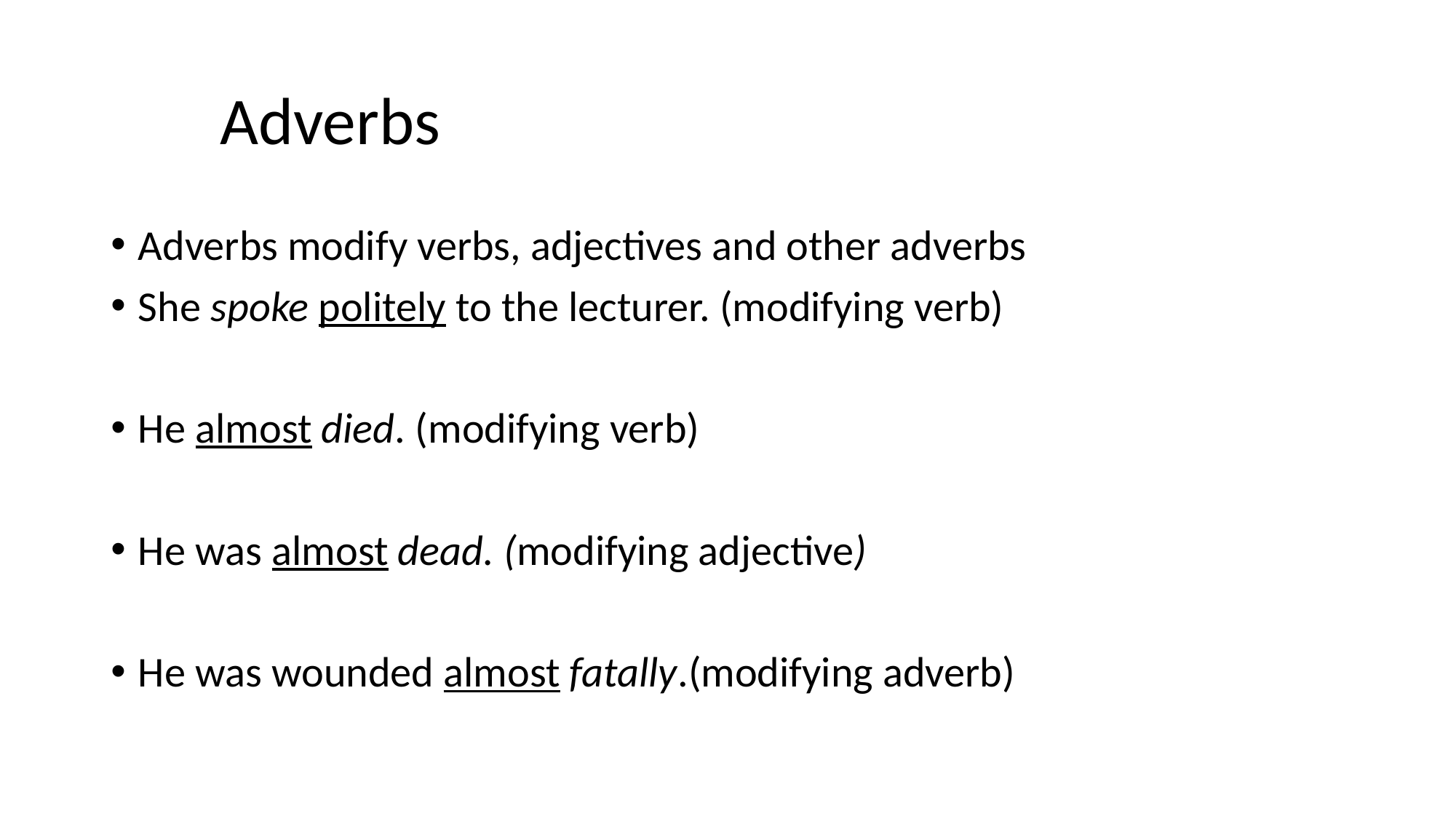

# Adverbs
Adverbs modify verbs, adjectives and other adverbs
She spoke politely to the lecturer. (modifying verb)

He almost died. (modifying verb)

He was almost dead. (modifying adjective)

He was wounded almost fatally.(modifying adverb)